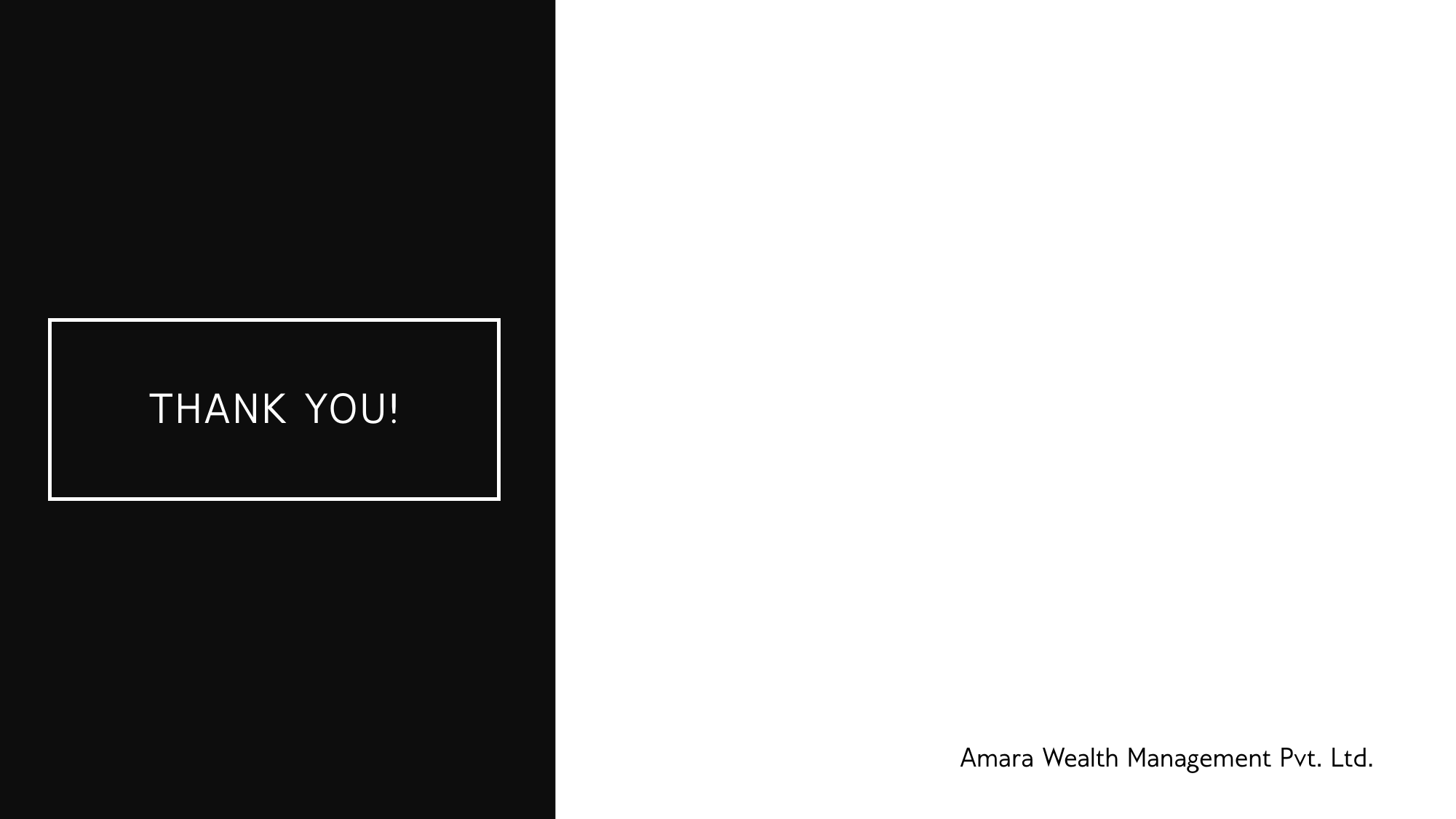

# Thank You!
Amara Wealth Management Pvt. Ltd.